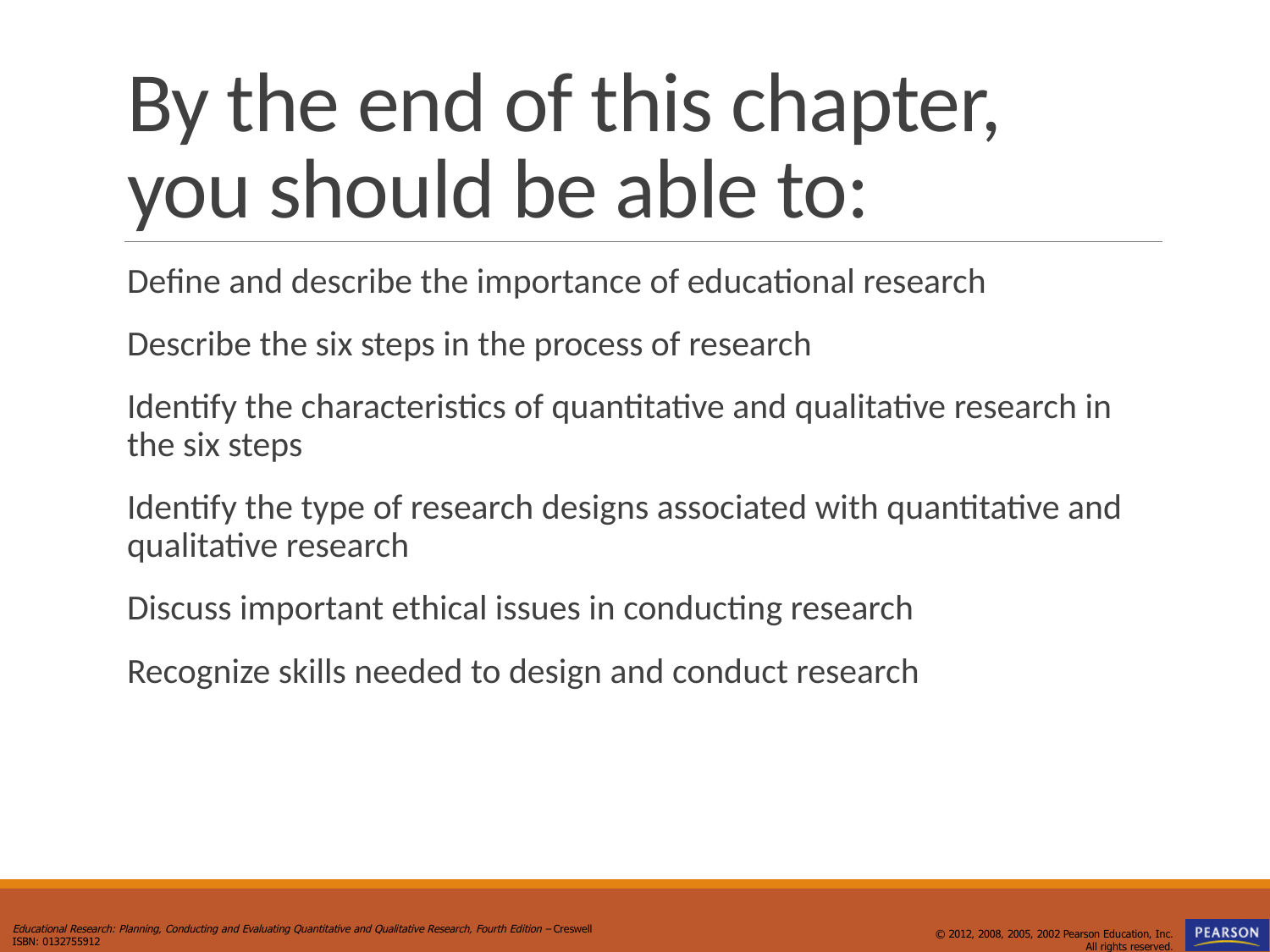

# By the end of this chapter, you should be able to:
Define and describe the importance of educational research
Describe the six steps in the process of research
Identify the characteristics of quantitative and qualitative research in the six steps
Identify the type of research designs associated with quantitative and qualitative research
Discuss important ethical issues in conducting research
Recognize skills needed to design and conduct research